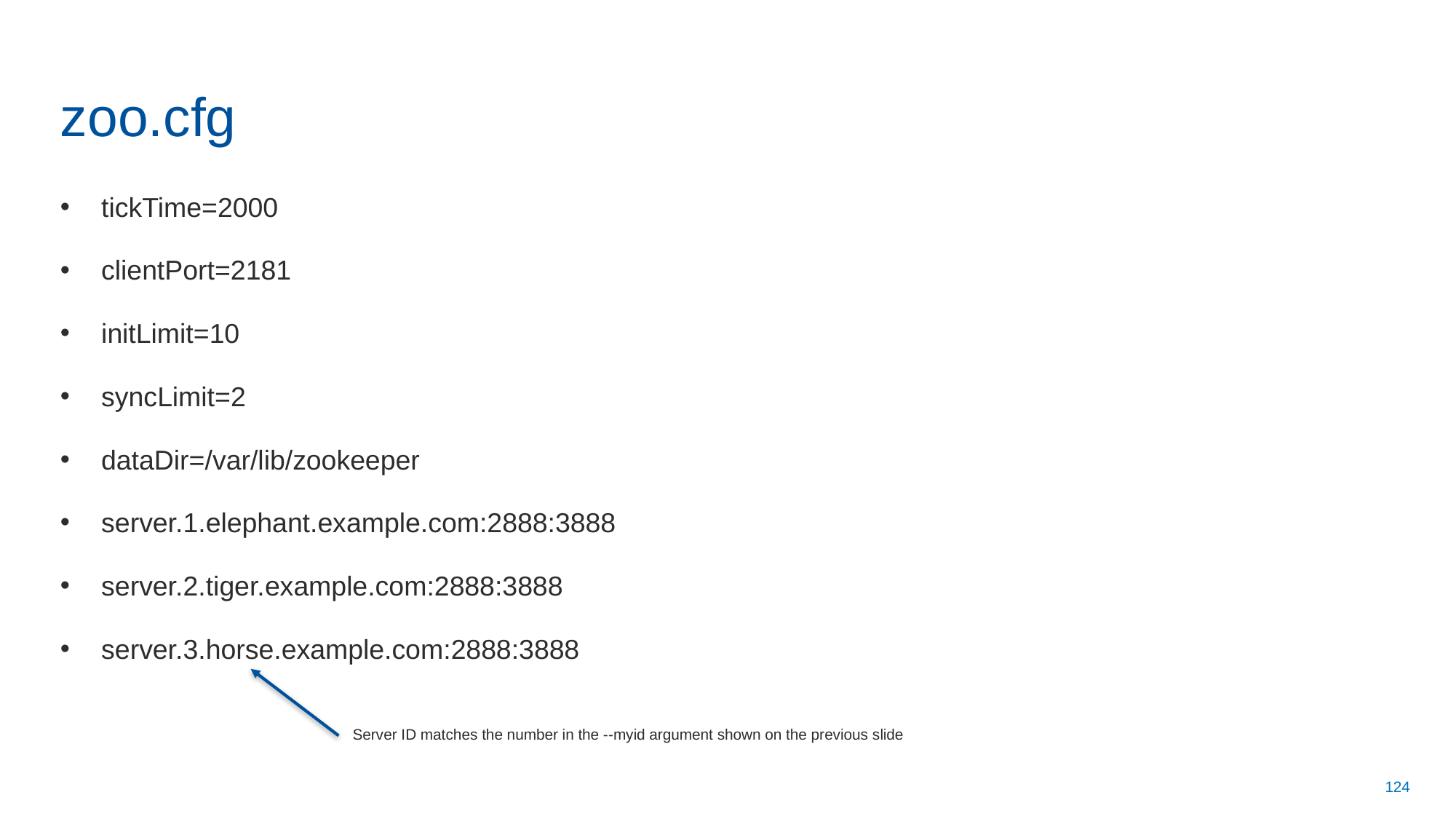

# zoo.cfg
tickTime=2000
clientPort=2181
initLimit=10
syncLimit=2
dataDir=/var/lib/zookeeper
server.1.elephant.example.com:2888:3888
server.2.tiger.example.com:2888:3888
server.3.horse.example.com:2888:3888
Server ID matches the number in the --myid argument shown on the previous slide